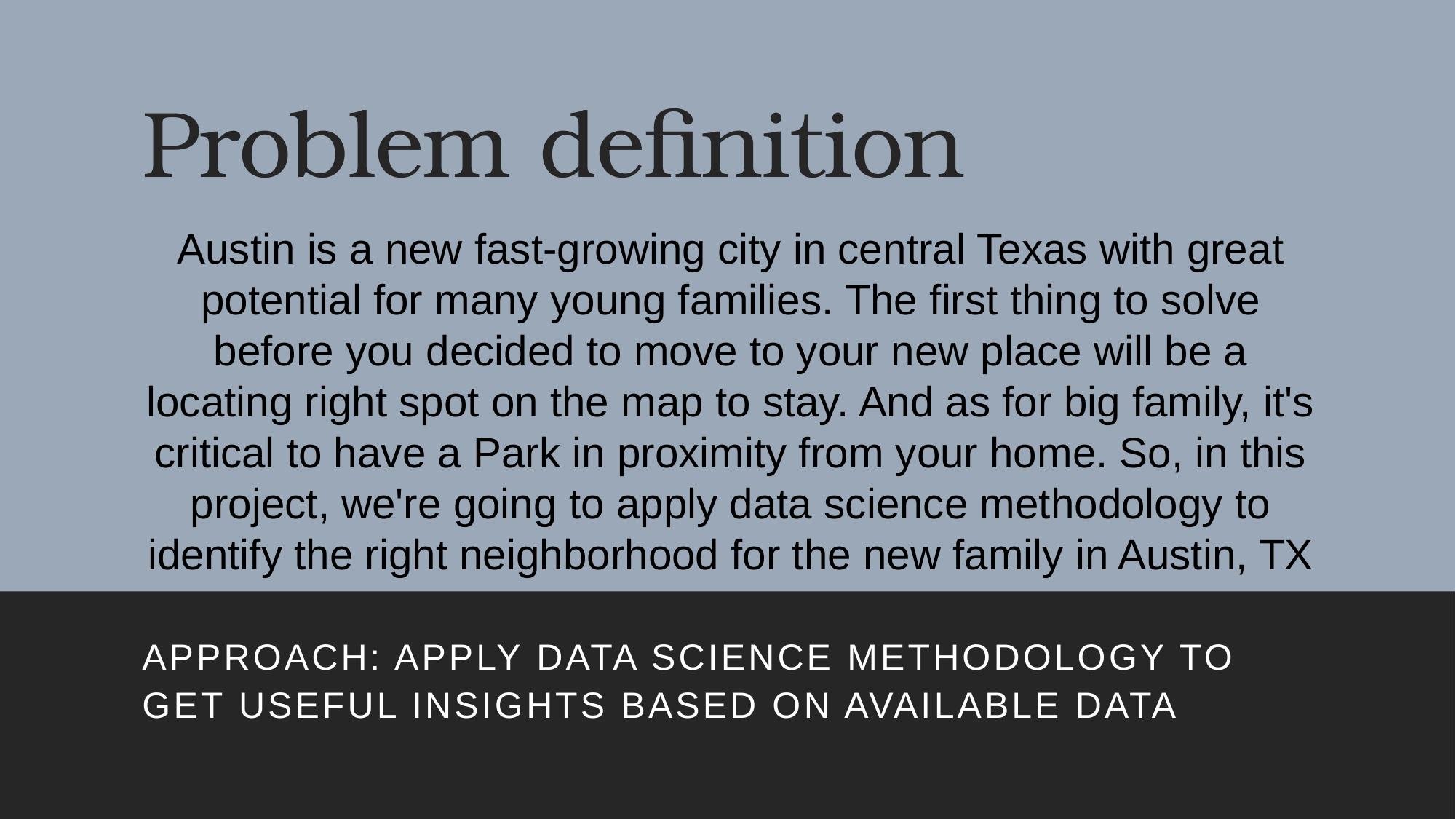

# Problem definition
Austin is a new fast-growing city in central Texas with great potential for many young families. The first thing to solve before you decided to move to your new place will be a locating right spot on the map to stay. And as for big family, it's critical to have a Park in proximity from your home. So, in this project, we're going to apply data science methodology to identify the right neighborhood for the new family in Austin, TX

Approach: Apply data science methodology to get useful insights based on available data